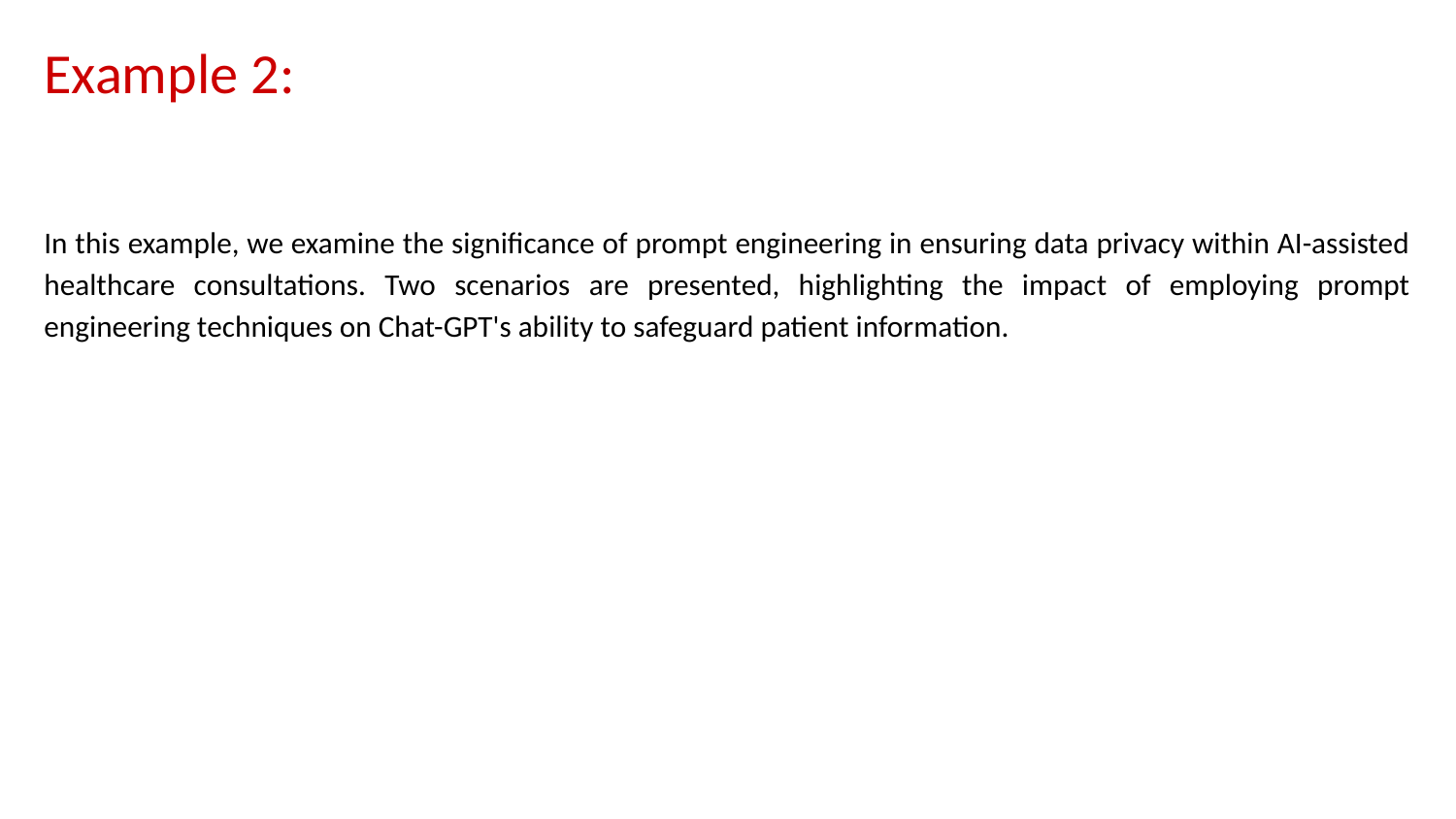

# Example 2:

In this example, we examine the significance of prompt engineering in ensuring data privacy within AI-assisted healthcare consultations. Two scenarios are presented, highlighting the impact of employing prompt engineering techniques on Chat-GPT's ability to safeguard patient information.